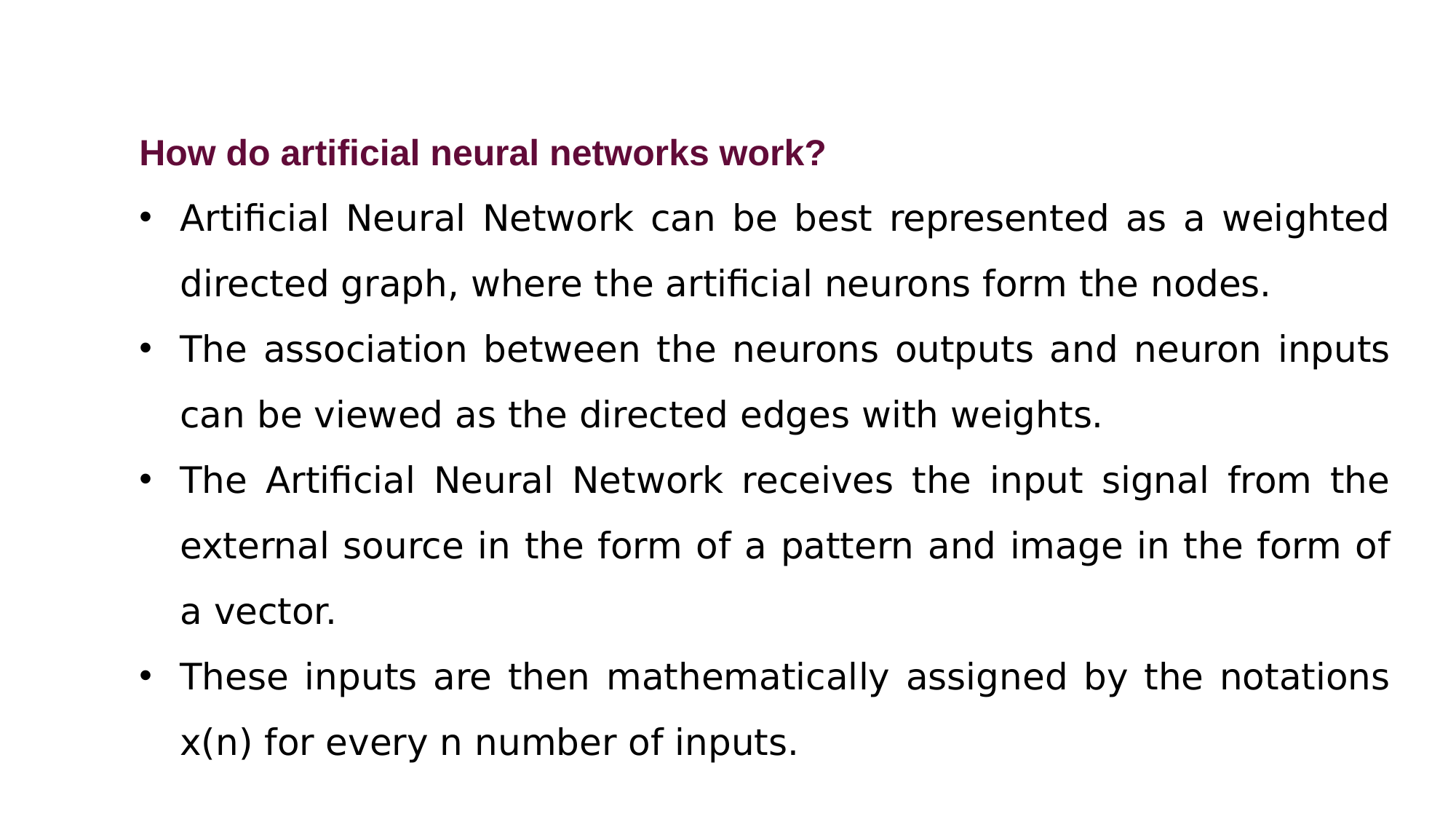

How do artificial neural networks work?
Artificial Neural Network can be best represented as a weighted directed graph, where the artificial neurons form the nodes.
The association between the neurons outputs and neuron inputs can be viewed as the directed edges with weights.
The Artificial Neural Network receives the input signal from the external source in the form of a pattern and image in the form of a vector.
These inputs are then mathematically assigned by the notations x(n) for every n number of inputs.